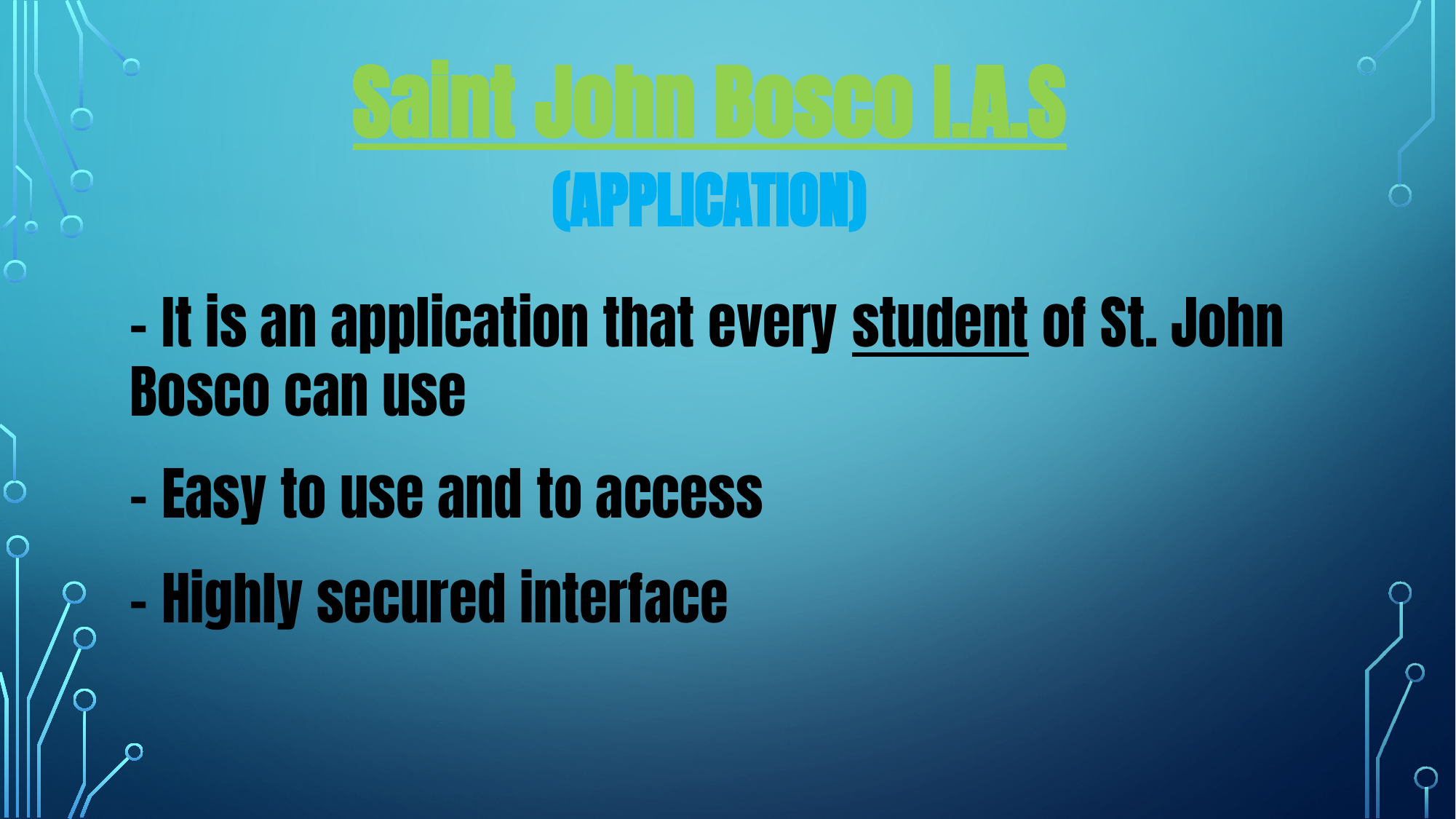

Saint John Bosco I.A.S
(APPLICATION)
- It is an application that every student of St. John Bosco can use
- Easy to use and to access
- Highly secured interface